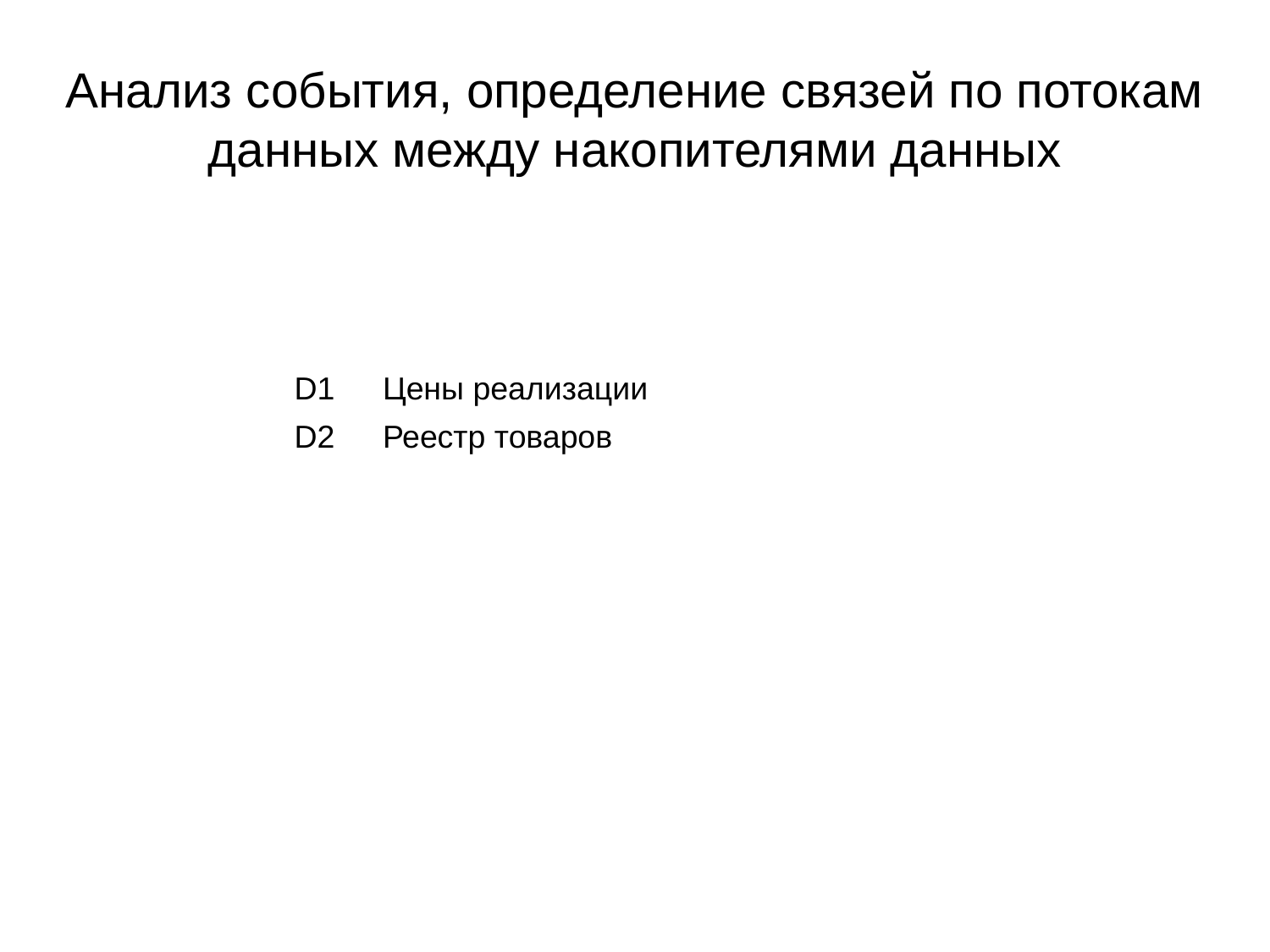

Анализ события, определение связей по потокам данных между накопителями данных
| D1 | Цены реализации |
| --- | --- |
| D2 | Реестр товаров |